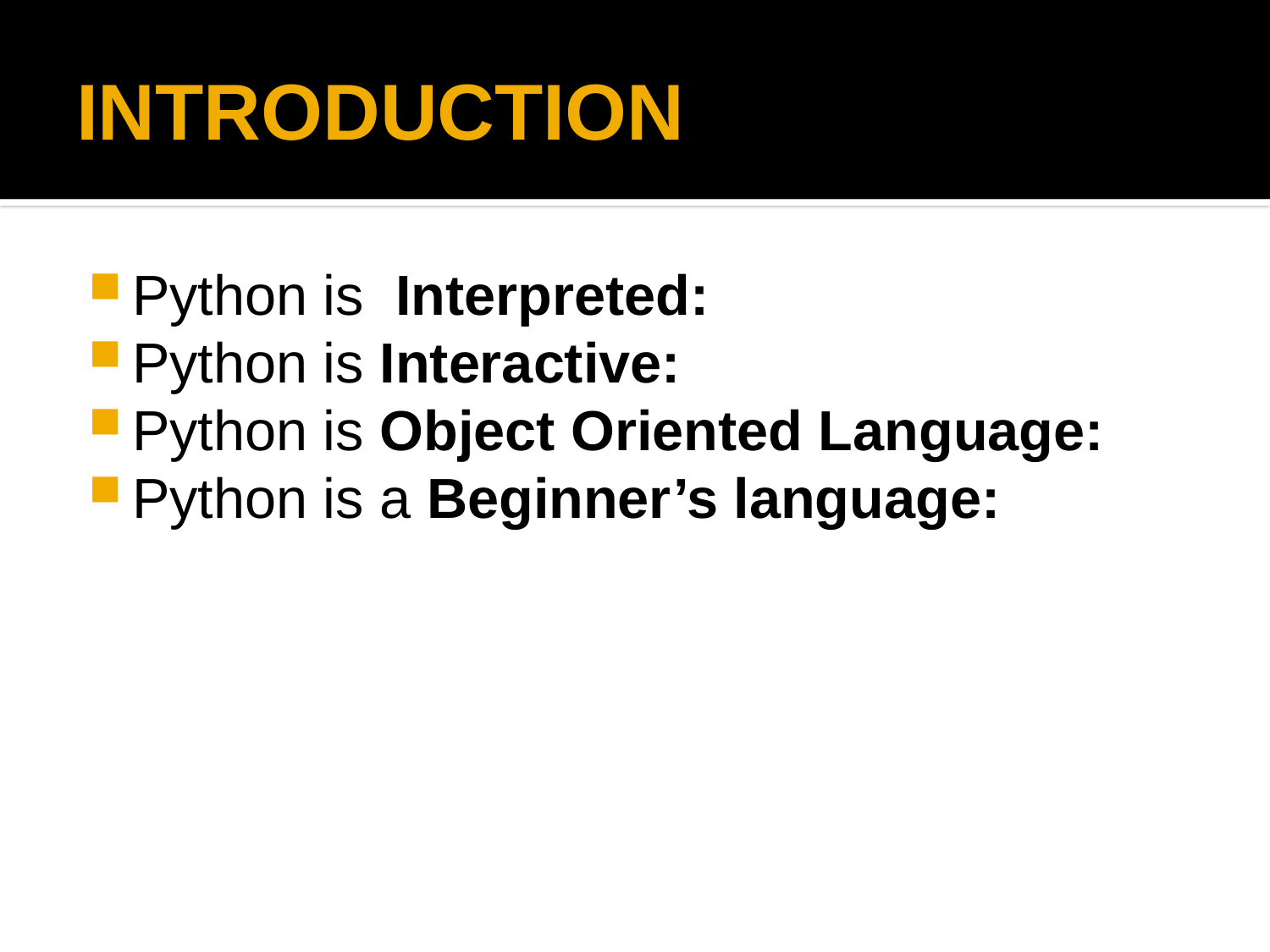

# INTRODUCTION
Python is  Interpreted:
Python is Interactive:
Python is Object Oriented Language:
Python is a Beginner’s language: